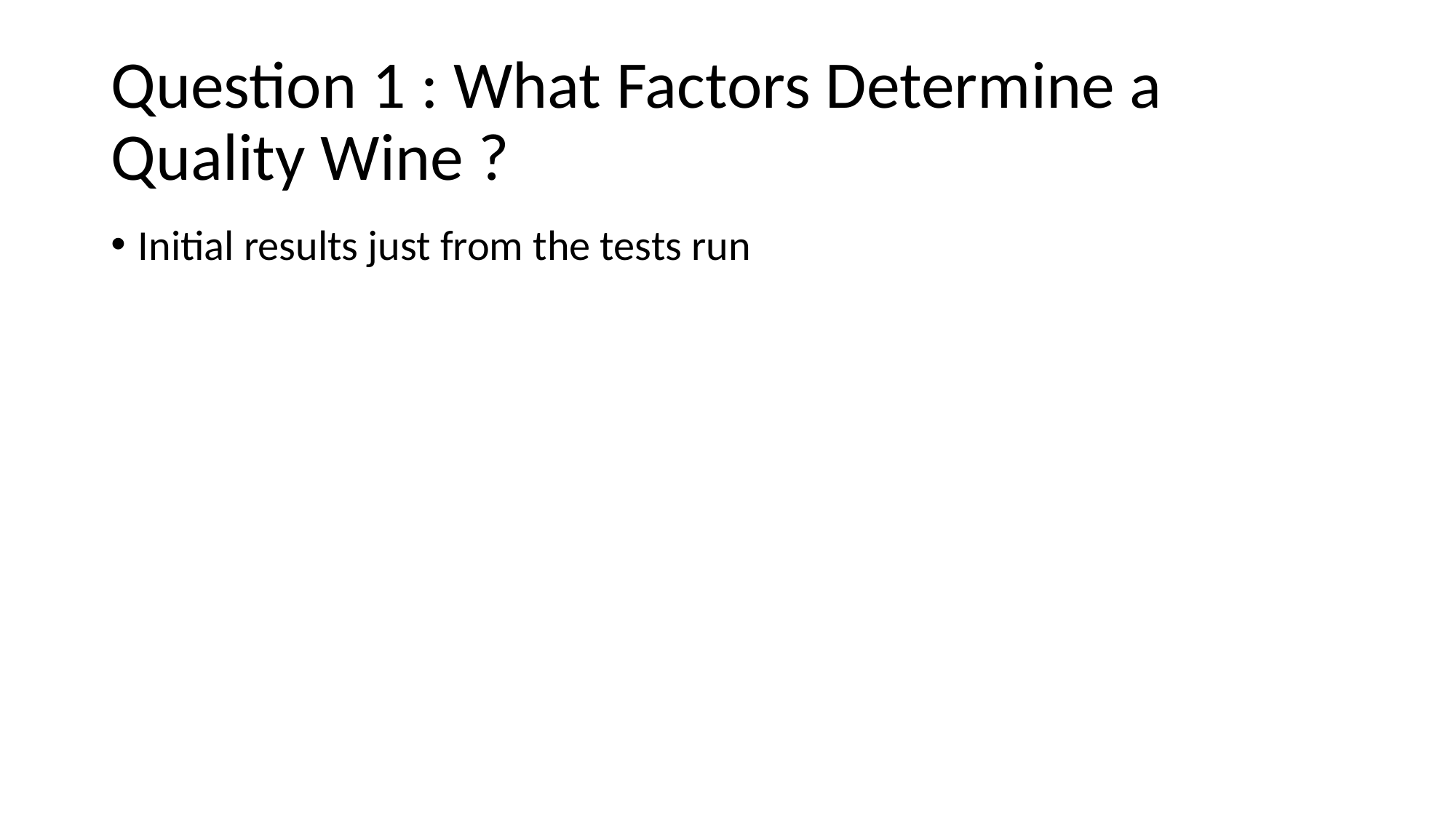

# Question 1 : What Factors Determine a Quality Wine ?
Initial results just from the tests run